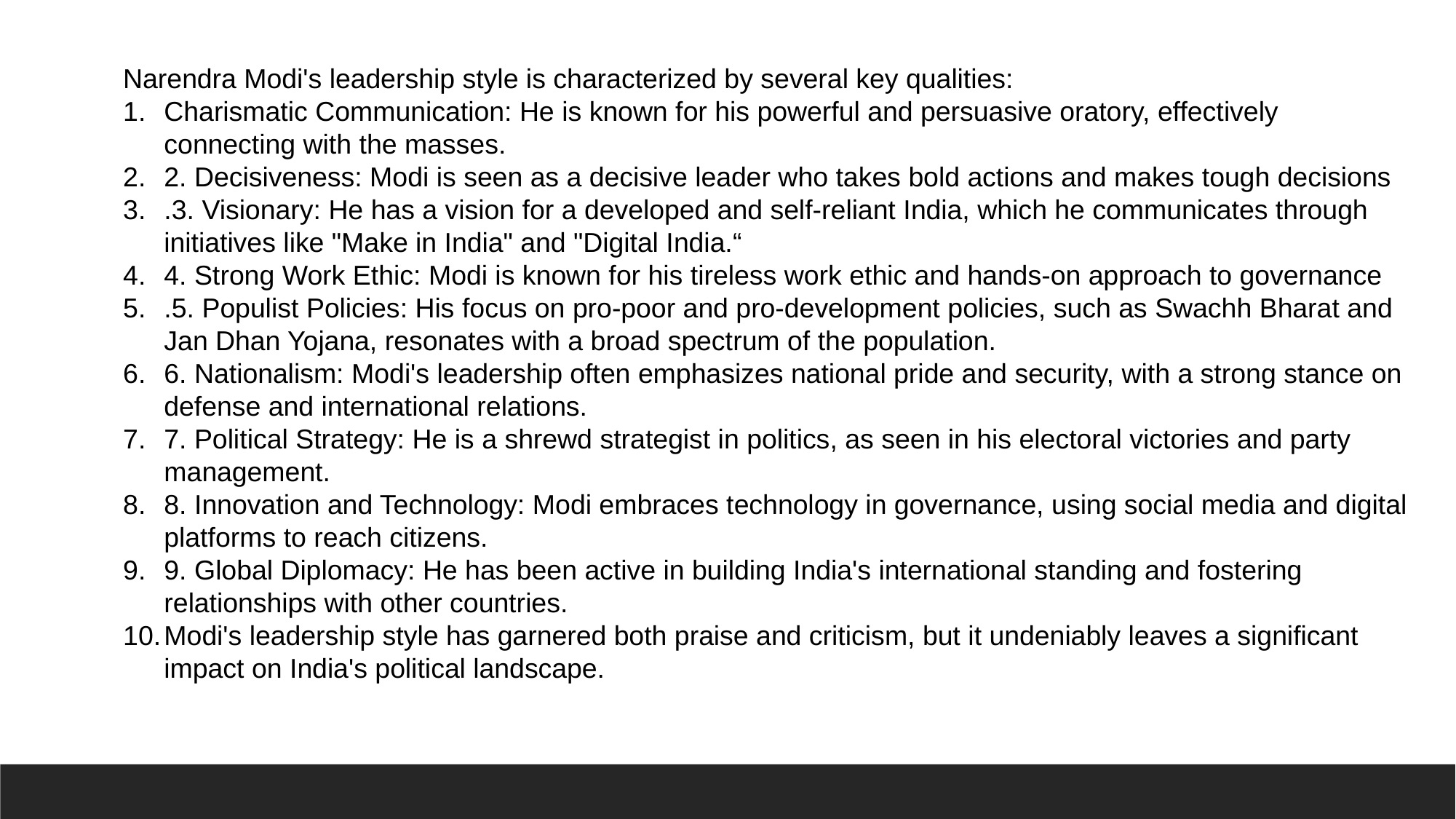

Narendra Modi's leadership style is characterized by several key qualities:
Charismatic Communication: He is known for his powerful and persuasive oratory, effectively connecting with the masses.
2. Decisiveness: Modi is seen as a decisive leader who takes bold actions and makes tough decisions
.3. Visionary: He has a vision for a developed and self-reliant India, which he communicates through initiatives like "Make in India" and "Digital India.“
4. Strong Work Ethic: Modi is known for his tireless work ethic and hands-on approach to governance
.5. Populist Policies: His focus on pro-poor and pro-development policies, such as Swachh Bharat and Jan Dhan Yojana, resonates with a broad spectrum of the population.
6. Nationalism: Modi's leadership often emphasizes national pride and security, with a strong stance on defense and international relations.
7. Political Strategy: He is a shrewd strategist in politics, as seen in his electoral victories and party management.
8. Innovation and Technology: Modi embraces technology in governance, using social media and digital platforms to reach citizens.
9. Global Diplomacy: He has been active in building India's international standing and fostering relationships with other countries.
Modi's leadership style has garnered both praise and criticism, but it undeniably leaves a significant impact on India's political landscape.